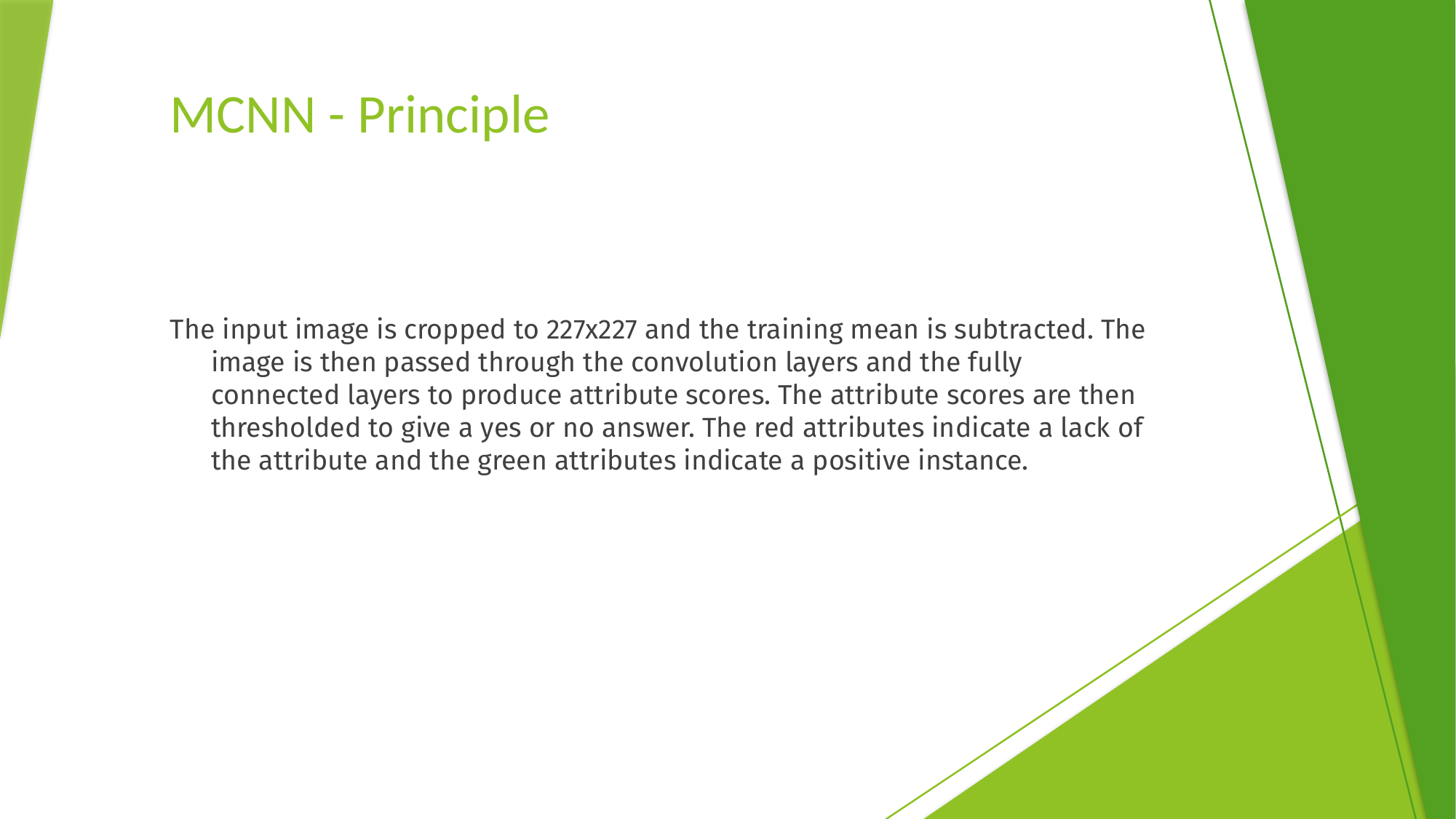

# MCNN - Principle

The input image is cropped to 227x227 and the training mean is subtracted. The image is then passed through the convolution layers and the fully connected layers to produce attribute scores. The attribute scores are then thresholded to give a yes or no answer. The red attributes indicate a lack of the attribute and the green attributes indicate a positive instance.